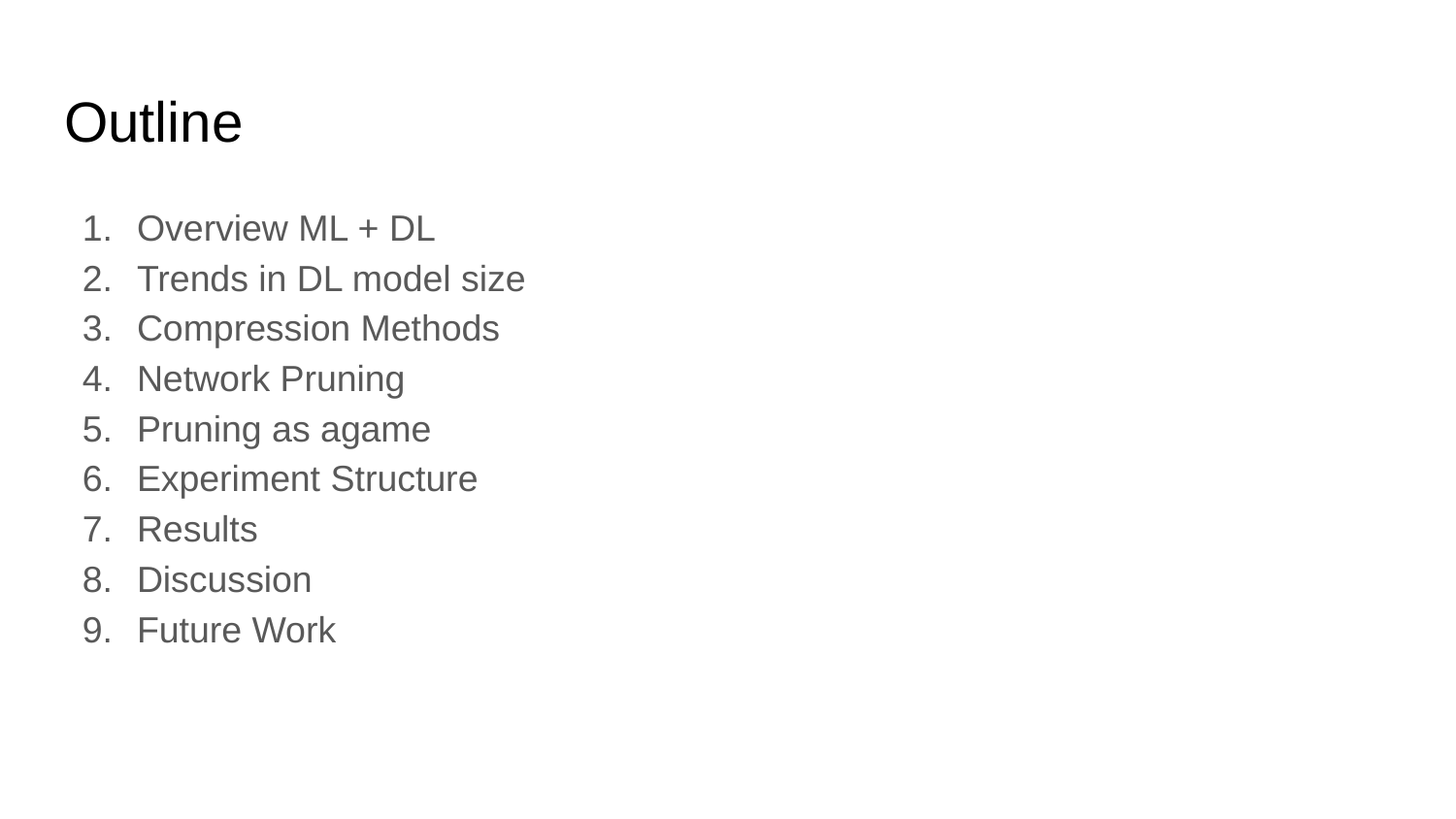

# Outline
Overview ML + DL
Trends in DL model size
Compression Methods
Network Pruning
Pruning as agame
Experiment Structure
Results
Discussion
Future Work